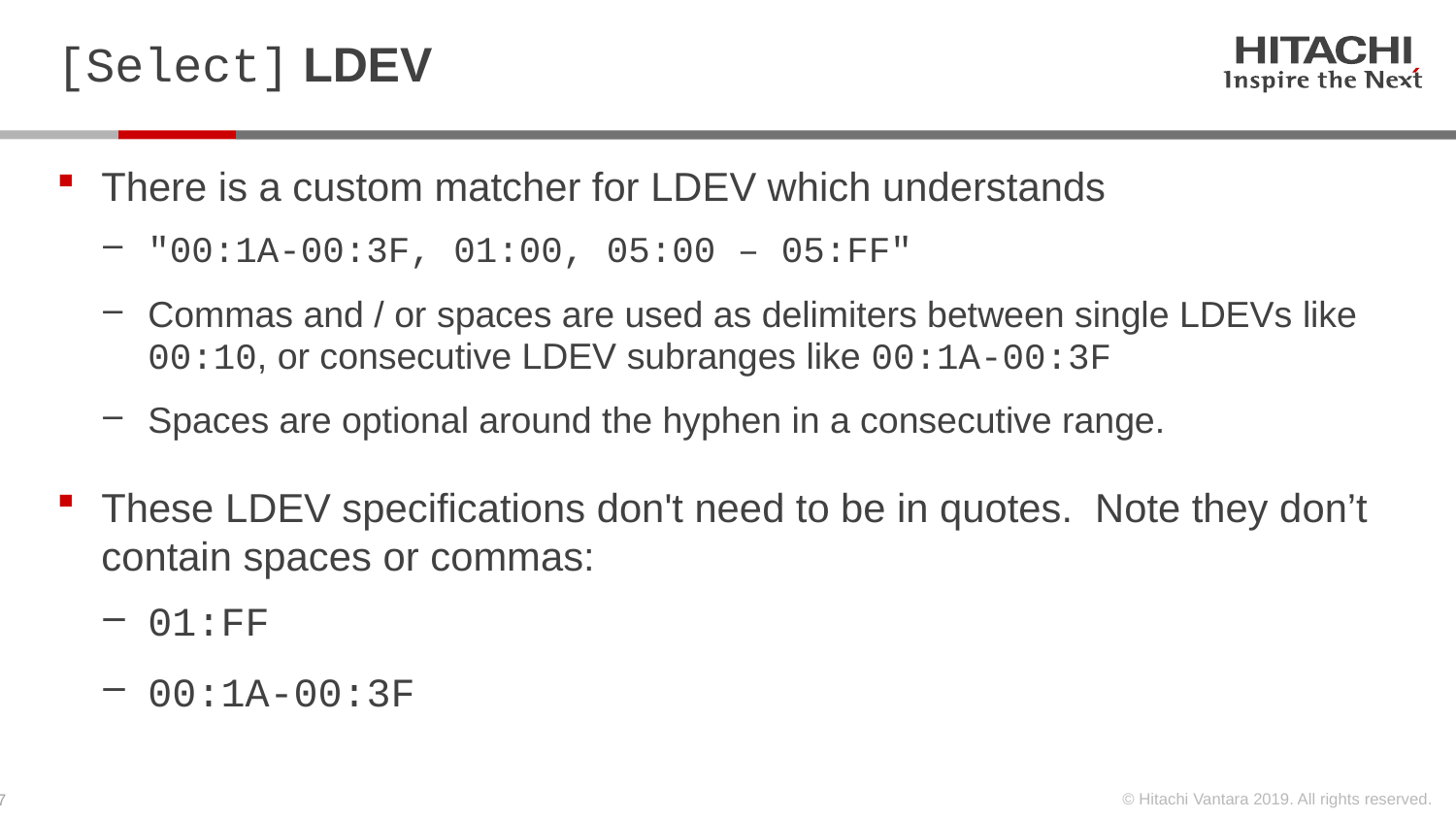

# [Select] LDEV
There is a custom matcher for LDEV which understands
"00:1A-00:3F, 01:00, 05:00 – 05:FF"
Commas and / or spaces are used as delimiters between single LDEVs like 00:10, or consecutive LDEV subranges like 00:1A-00:3F
Spaces are optional around the hyphen in a consecutive range.
These LDEV specifications don't need to be in quotes.  Note they don’t contain spaces or commas:
01:FF
00:1A-00:3F